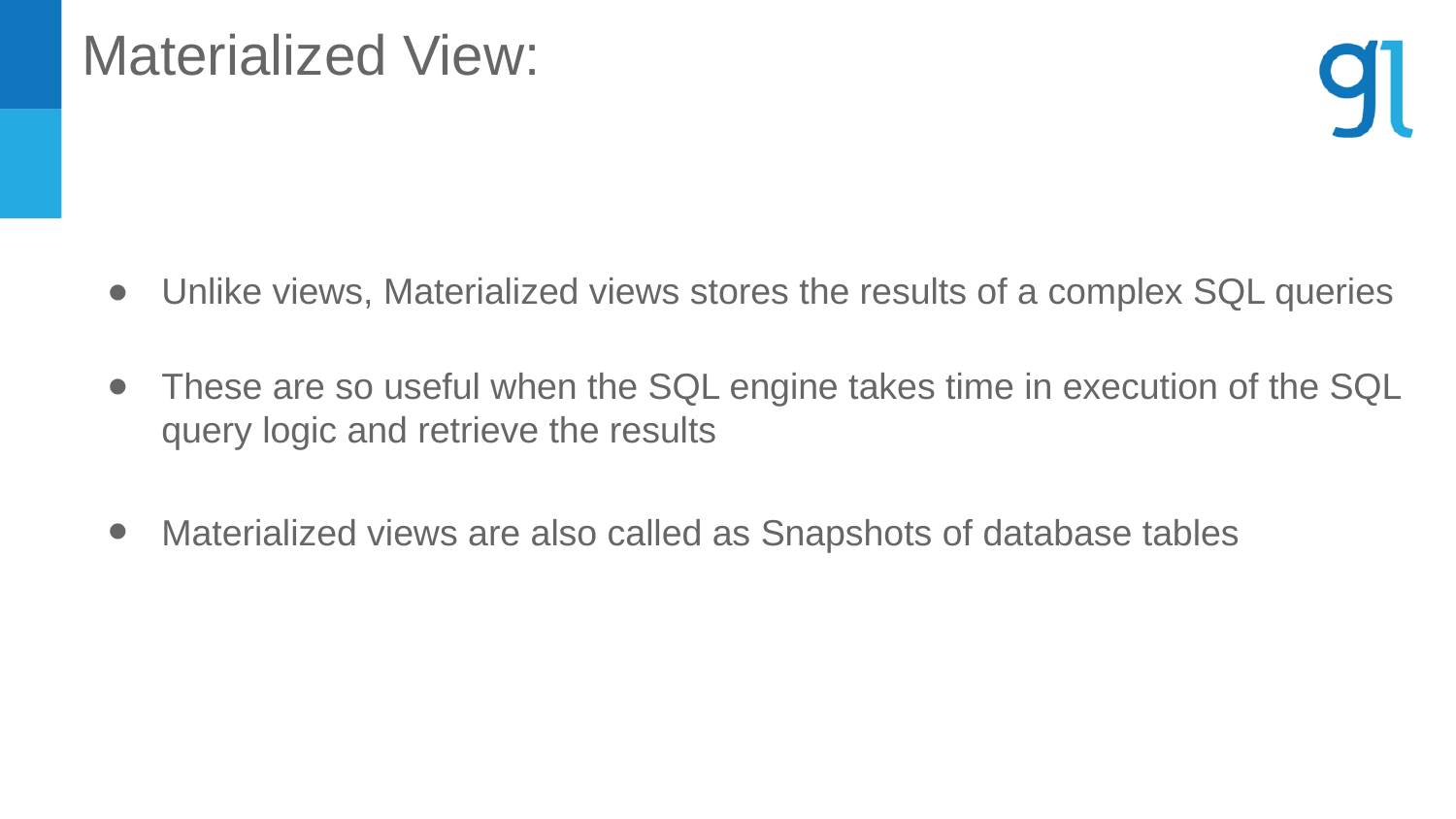

Materialized View:

Unlike views, Materialized views stores the results of a complex SQL queries

These are so useful when the SQL engine takes time in execution of the SQL query logic and retrieve the results

Materialized views are also called as Snapshots of database tables